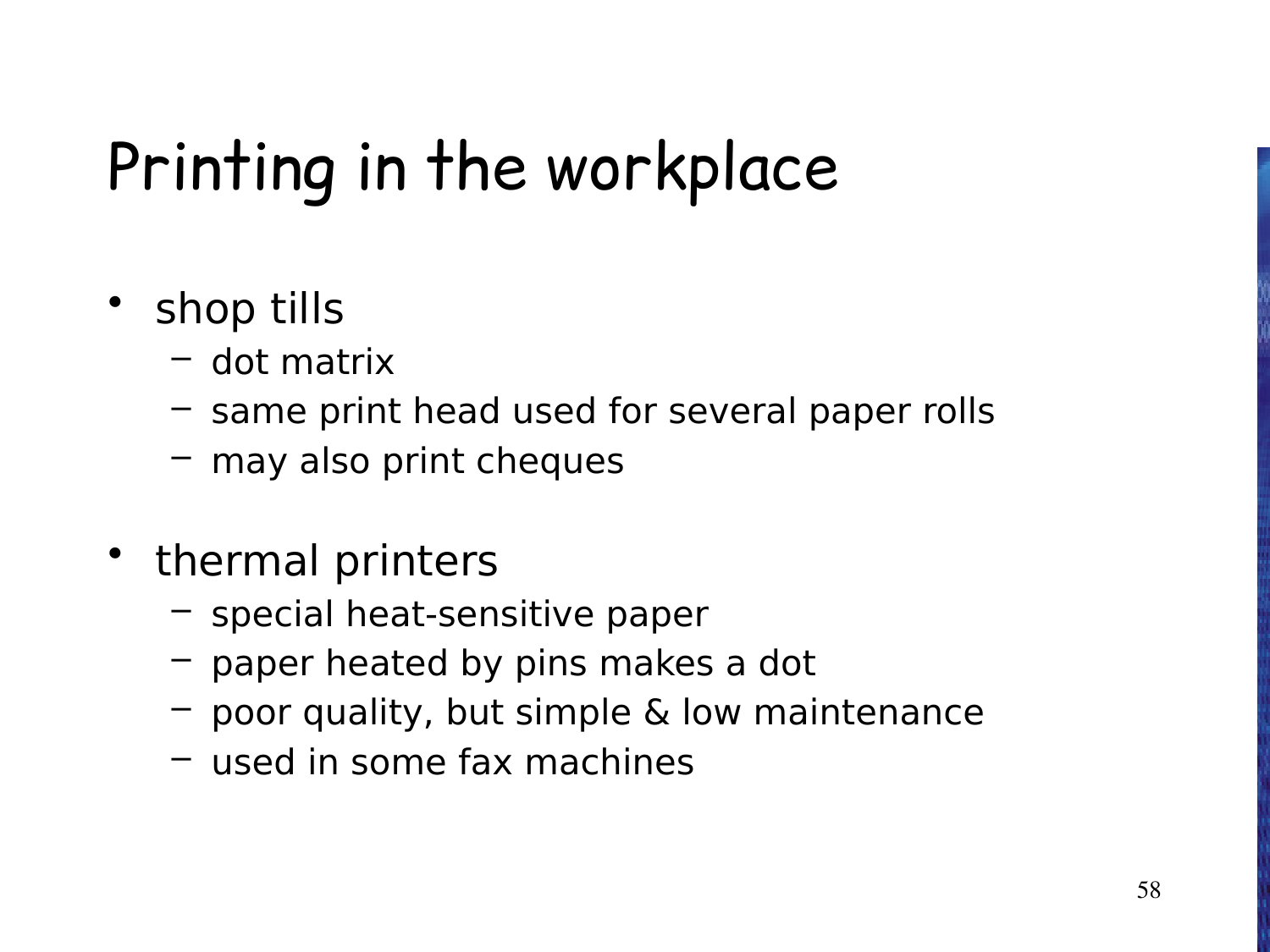

# Printing in the workplace
shop tills
dot matrix
same print head used for several paper rolls
may also print cheques

thermal printers
special heat-sensitive paper
paper heated by pins makes a dot
poor quality, but simple & low maintenance
used in some fax machines
58